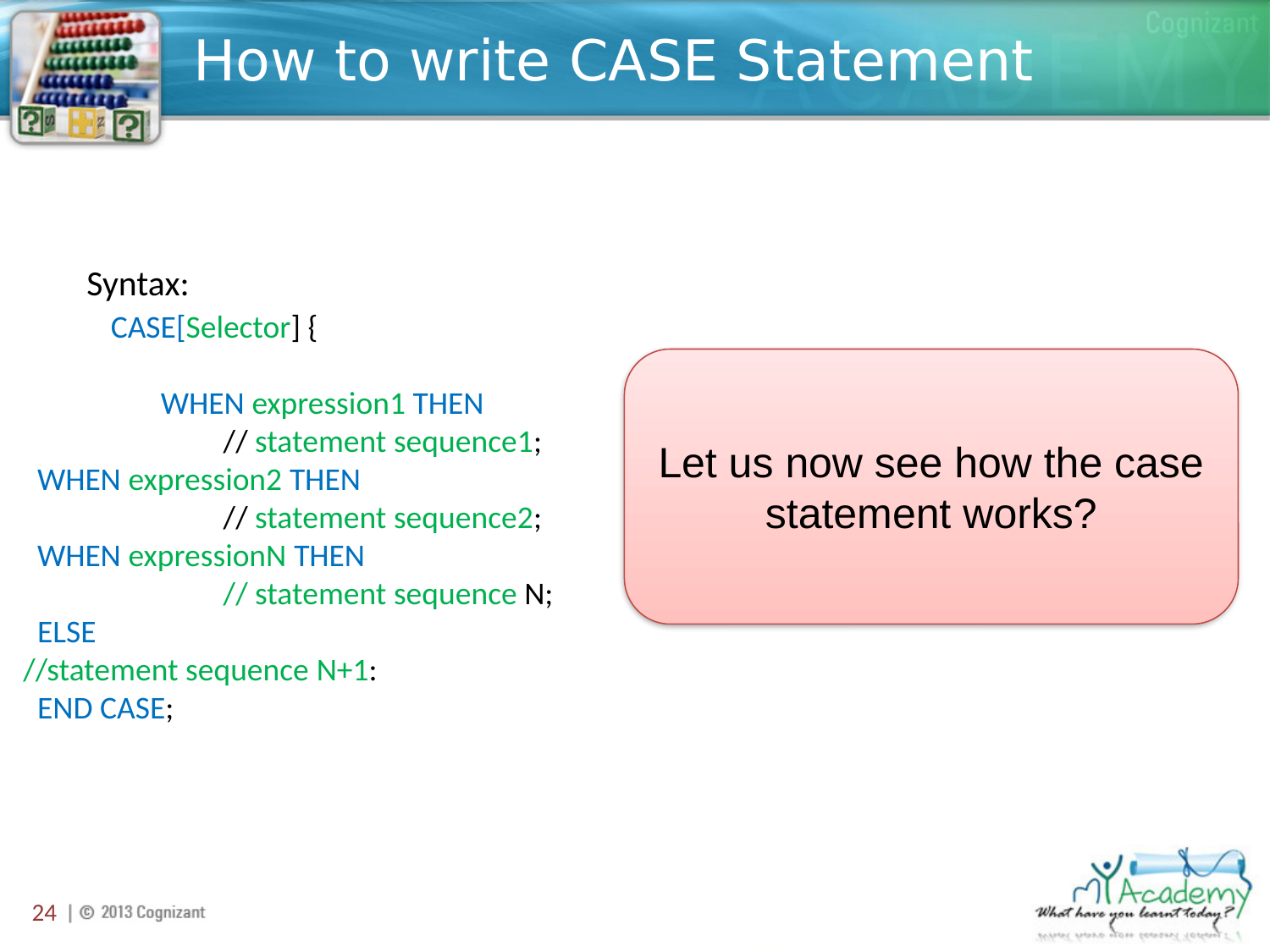

# How to write CASE Statement

Syntax:
           CASE[Selector] {
	WHEN expression1 THEN
// statement sequence1;
  WHEN expression2 THEN
// statement sequence2;
  WHEN expressionN THEN
// statement sequence N;
  ELSE
//statement sequence N+1:
  END CASE;

Let us now see how the case statement works?
24